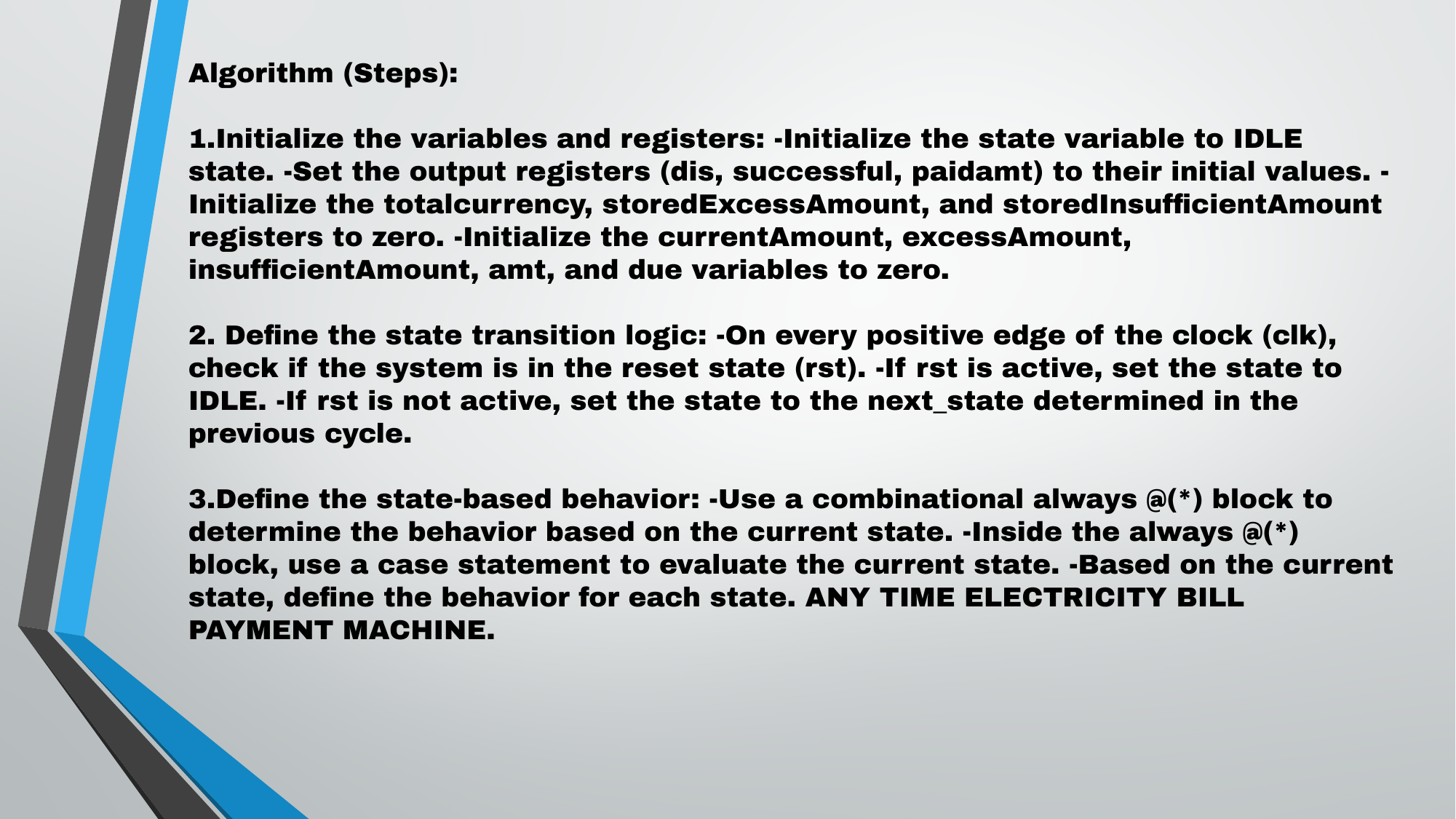

Algorithm (Steps):

1.Initialize the variables and registers: -Initialize the state variable to IDLE
state. -Set the output registers (dis, successful, paidamt) to their initial values. -
Initialize the totalcurrency, storedExcessAmount, and storedInsufficientAmount
registers to zero. -Initialize the currentAmount, excessAmount,
insufficientAmount, amt, and due variables to zero.

2. Define the state transition logic: -On every positive edge of the clock (clk),
check if the system is in the reset state (rst). -If rst is active, set the state to
IDLE. -If rst is not active, set the state to the next_state determined in the
previous cycle.

3.Define the state-based behavior: -Use a combinational always @(*) block to
determine the behavior based on the current state. -Inside the always @(*)
block, use a case statement to evaluate the current state. -Based on the current
state, define the behavior for each state. ANY TIME ELECTRICITY BILL
PAYMENT MACHINE.